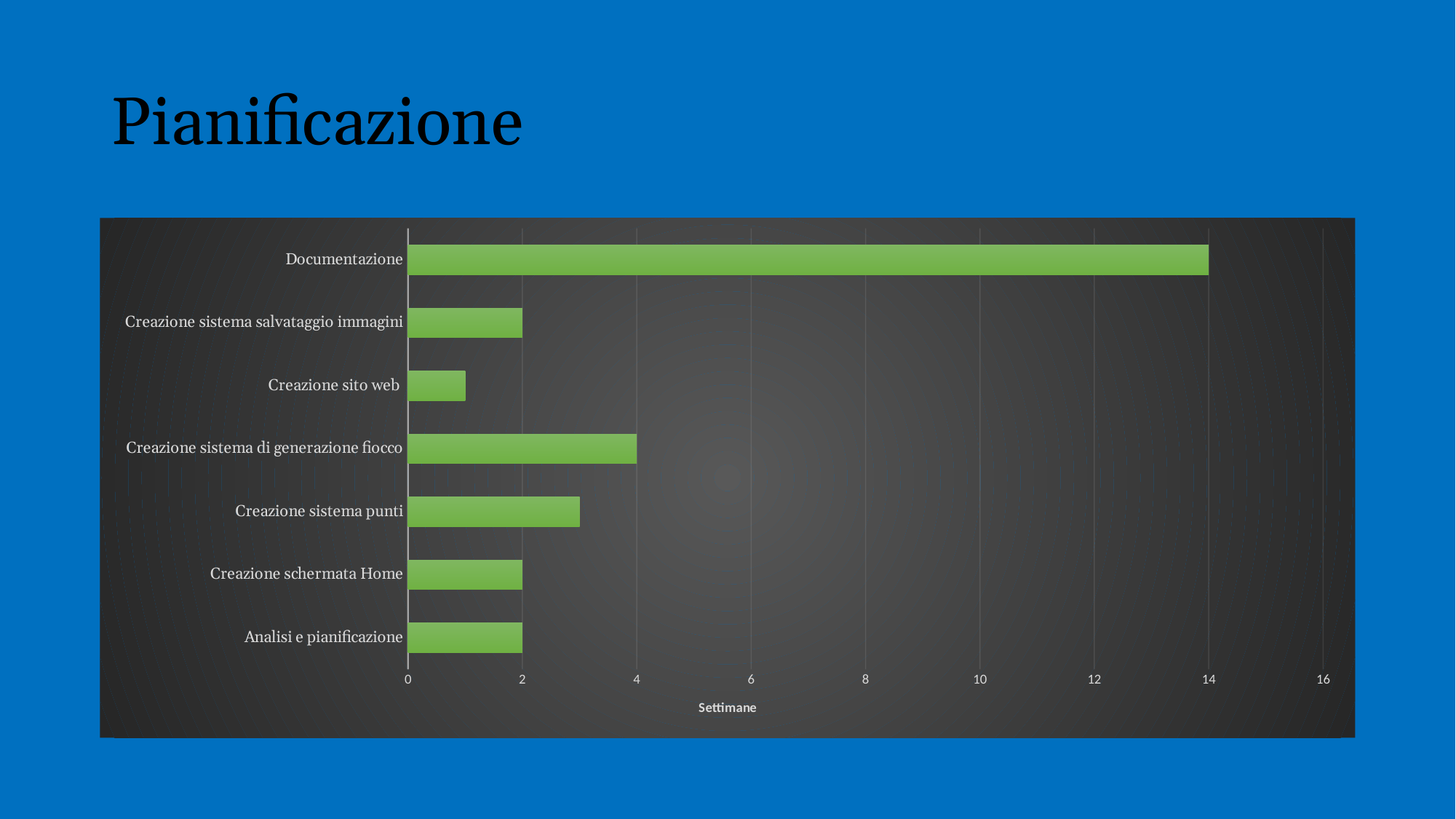

# Pianificazione

### Chart

| Category |  |
|---|---|
| Analisi e pianificazione | 2.0 |
| Creazione schermata Home | 2.0 |
| Creazione sistema punti | 3.0 |
| Creazione sistema di generazione fiocco | 4.0 |
| Creazione sito web  | 1.0 |
| Creazione sistema salvataggio immagini | 2.0 |
| Documentazione | 14.0 |